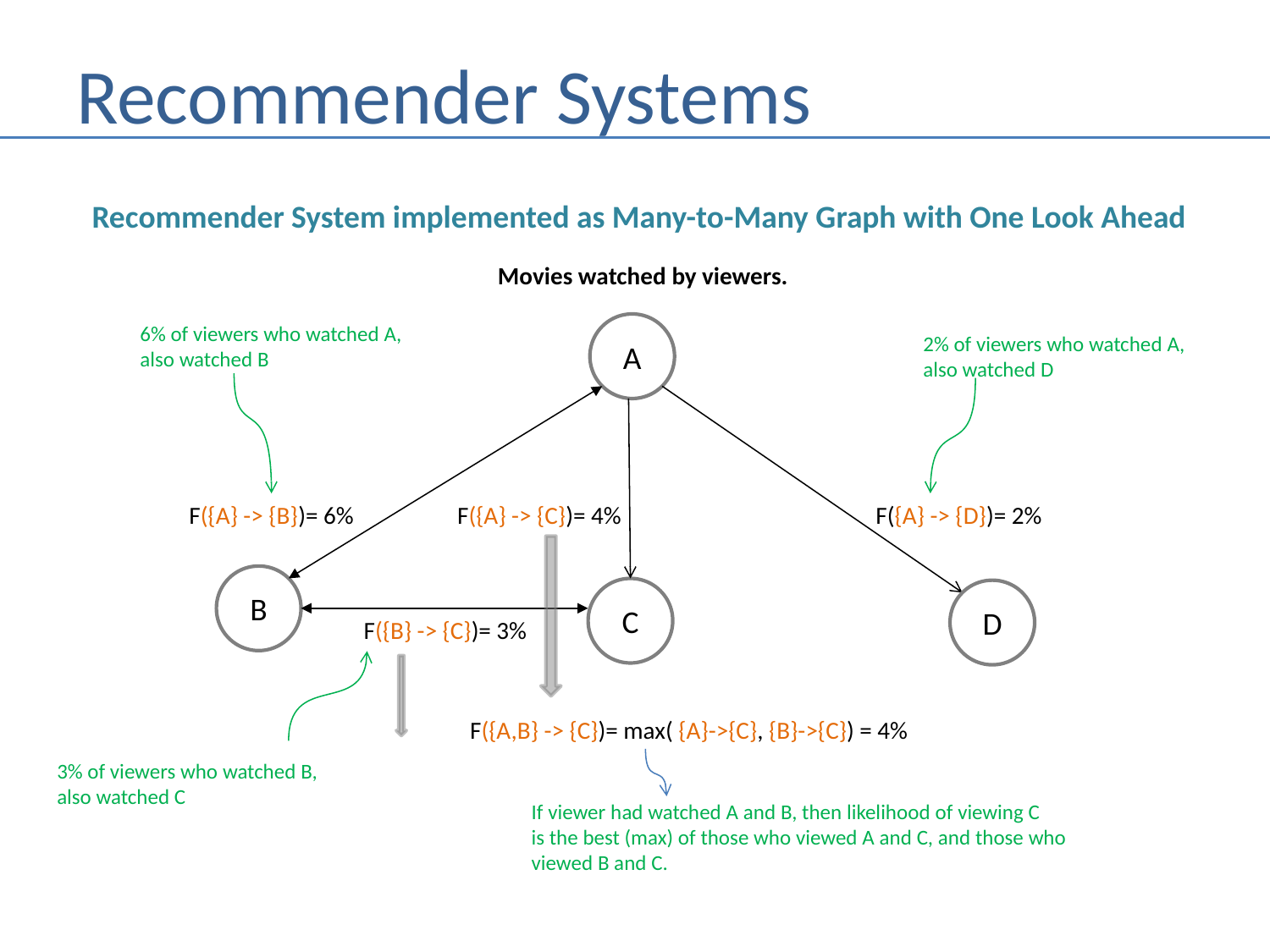

# Recommender Systems
Recommender System implemented as Many-to-Many Graph with One Look Ahead
Movies watched by viewers.
6% of viewers who watched A,
also watched B
A
2% of viewers who watched A,
also watched D
F({A} -> {B})= 6%
F({A} -> {C})= 4%
F({A} -> {D})= 2%

B
C
D
F({B} -> {C})= 3%

F({A,B} -> {C})= max( {A}->{C}, {B}->{C}) = 4%

3% of viewers who watched B,
also watched C
If viewer had watched A and B, then likelihood of viewing C
is the best (max) of those who viewed A and C, and those who
viewed B and C.